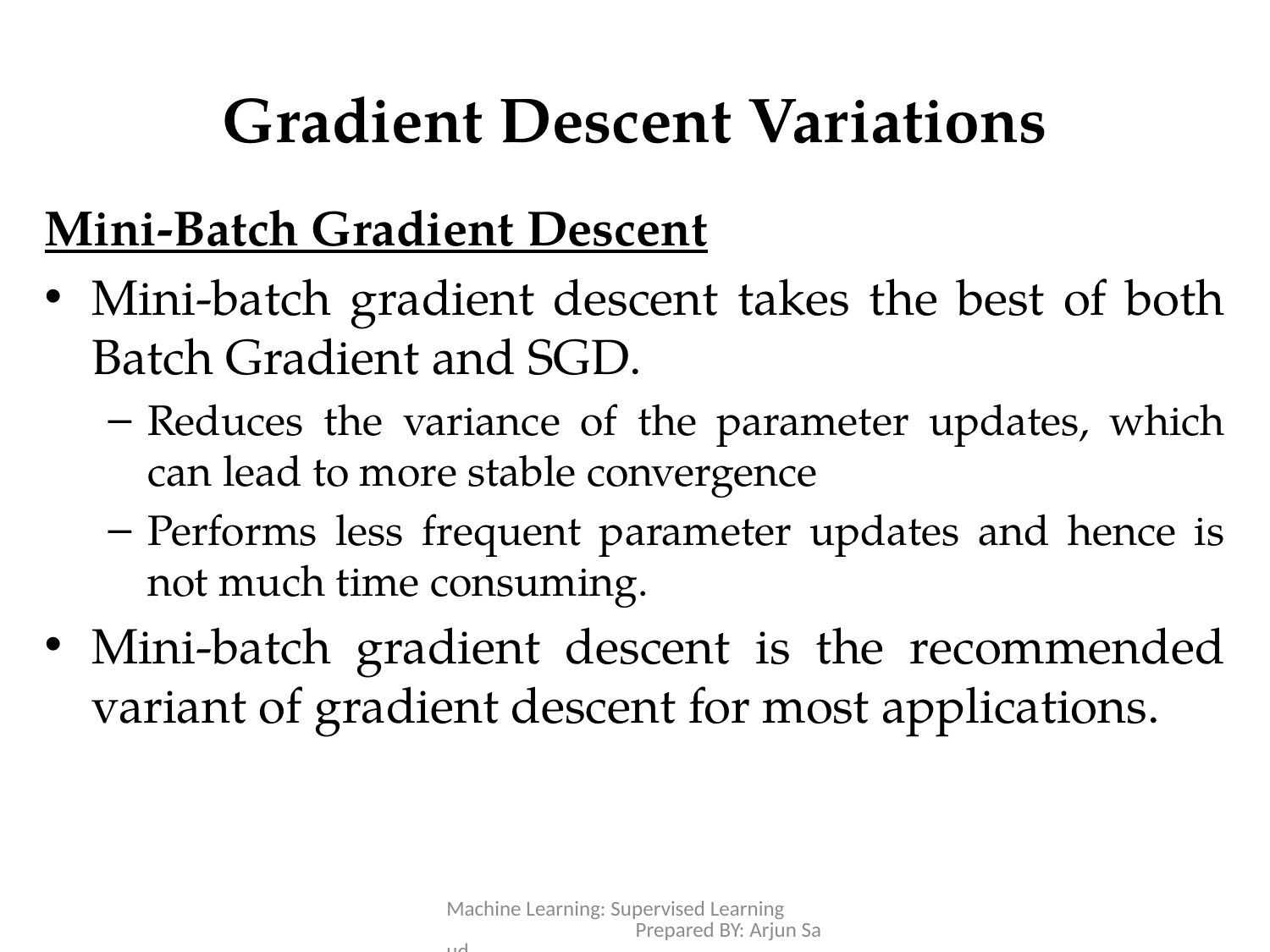

# Gradient Descent Variations
Mini-Batch Gradient Descent
Mini-batch gradient descent takes the best of both Batch Gradient and SGD.
Reduces the variance of the parameter updates, which can lead to more stable convergence
Performs less frequent parameter updates and hence is not much time consuming.
Mini-batch gradient descent is the recommended variant of gradient descent for most applications.

Machine Learning: Supervised Learning                                              Prepared BY: Arjun Saud